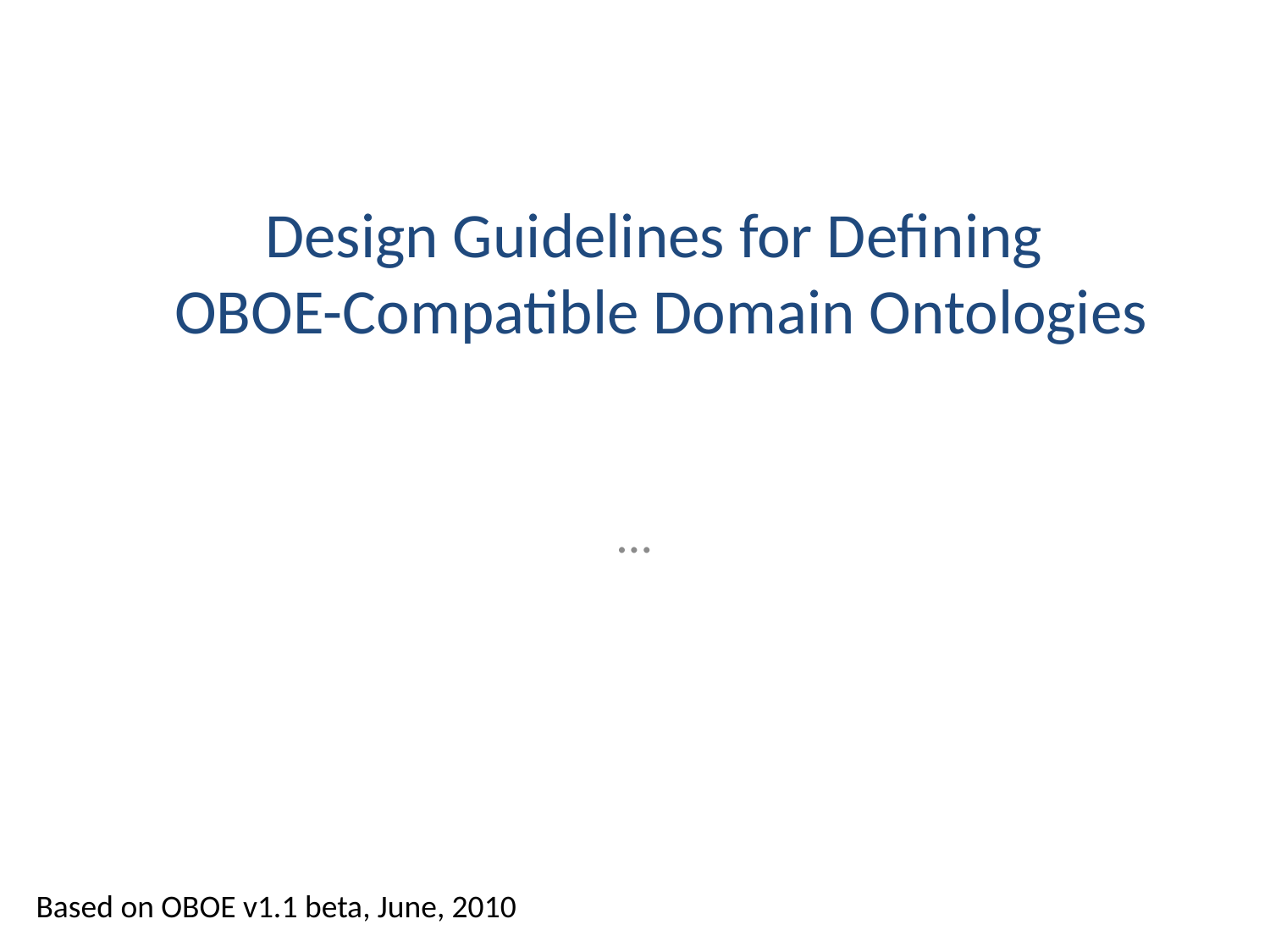

# Design Guidelines for Defining OBOE-Compatible Domain Ontologies
…
Based on OBOE v1.1 beta, June, 2010